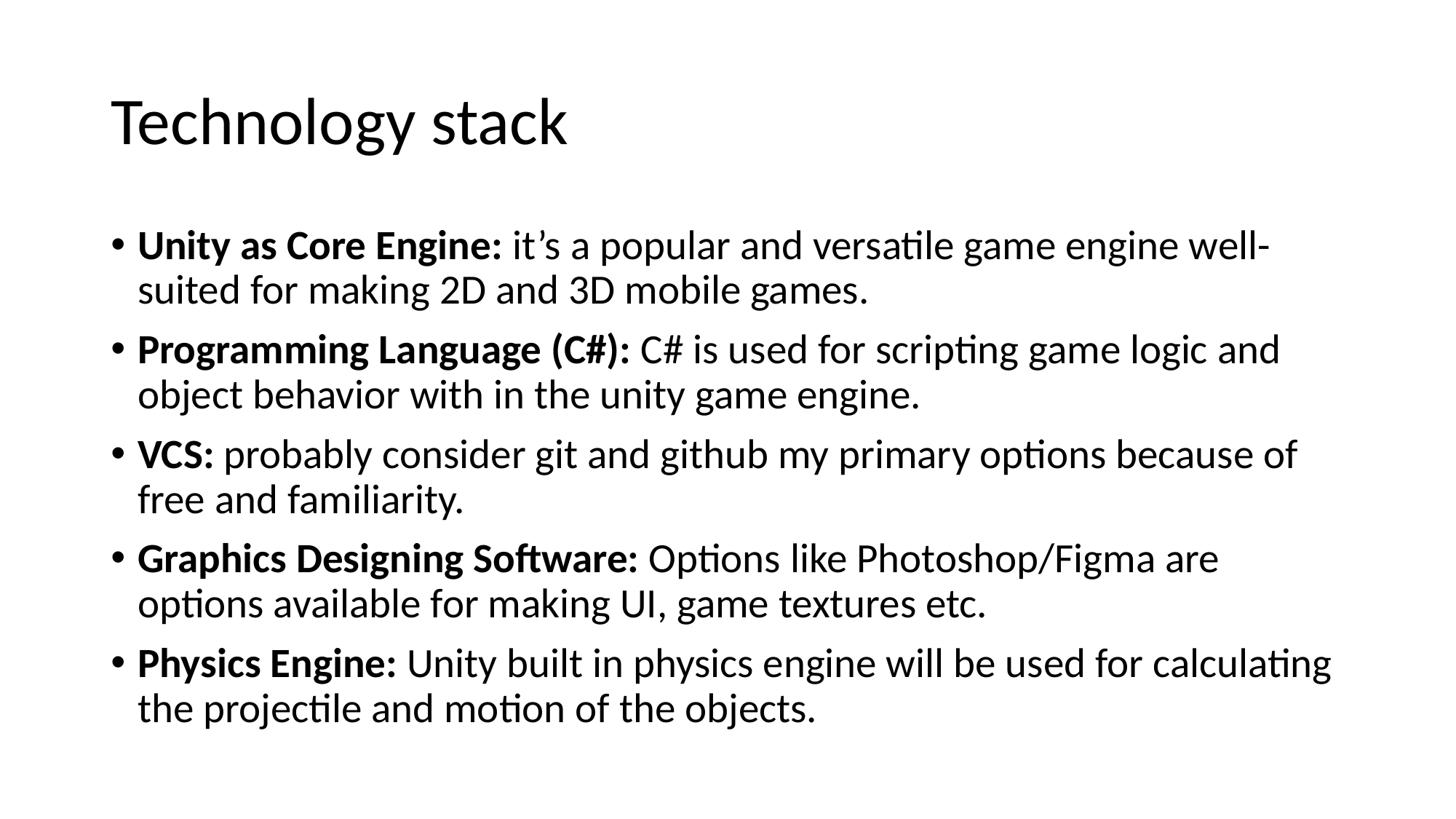

# Technology stack
Unity as Core Engine: it’s a popular and versatile game engine well-suited for making 2D and 3D mobile games.
Programming Language (C#): C# is used for scripting game logic and object behavior with in the unity game engine.
VCS: probably consider git and github my primary options because of free and familiarity.
Graphics Designing Software: Options like Photoshop/Figma are options available for making UI, game textures etc.
Physics Engine: Unity built in physics engine will be used for calculating the projectile and motion of the objects.